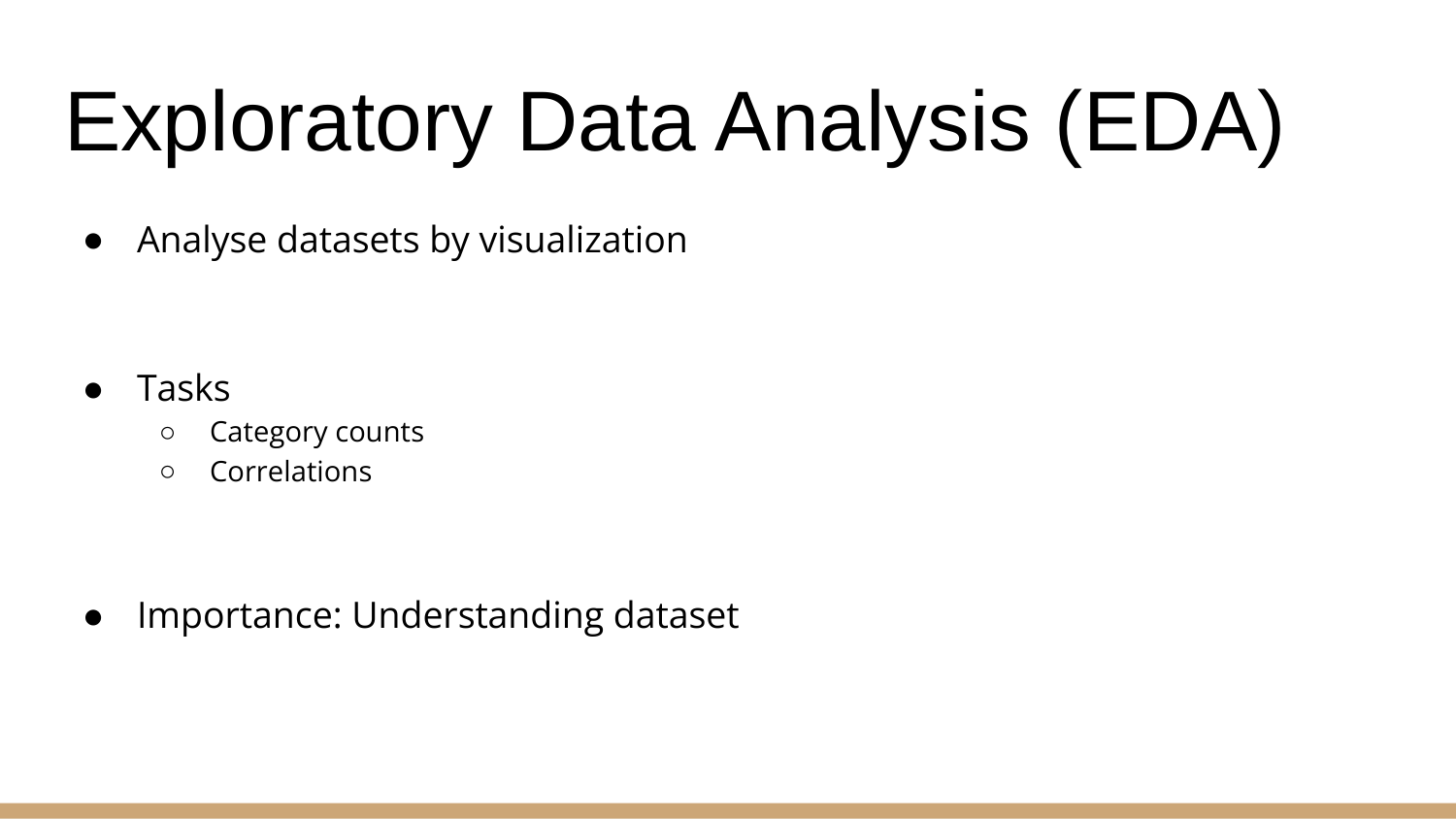

# Exploratory Data Analysis (EDA)
Analyse datasets by visualization

Tasks
Category counts
Correlations

Importance: Understanding dataset